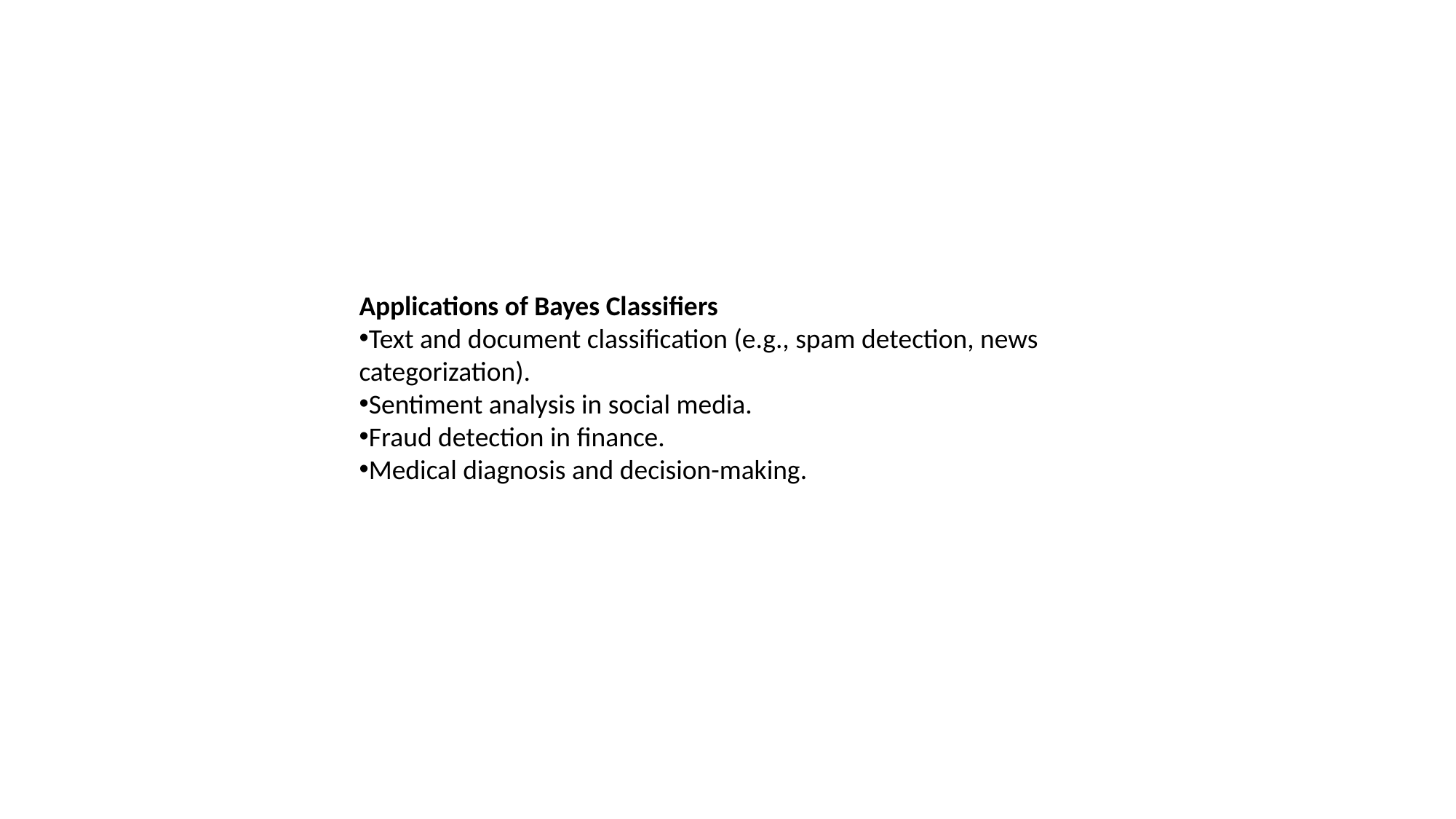

Applications of Bayes Classifiers
Text and document classification (e.g., spam detection, news categorization).
Sentiment analysis in social media.
Fraud detection in finance.
Medical diagnosis and decision-making.